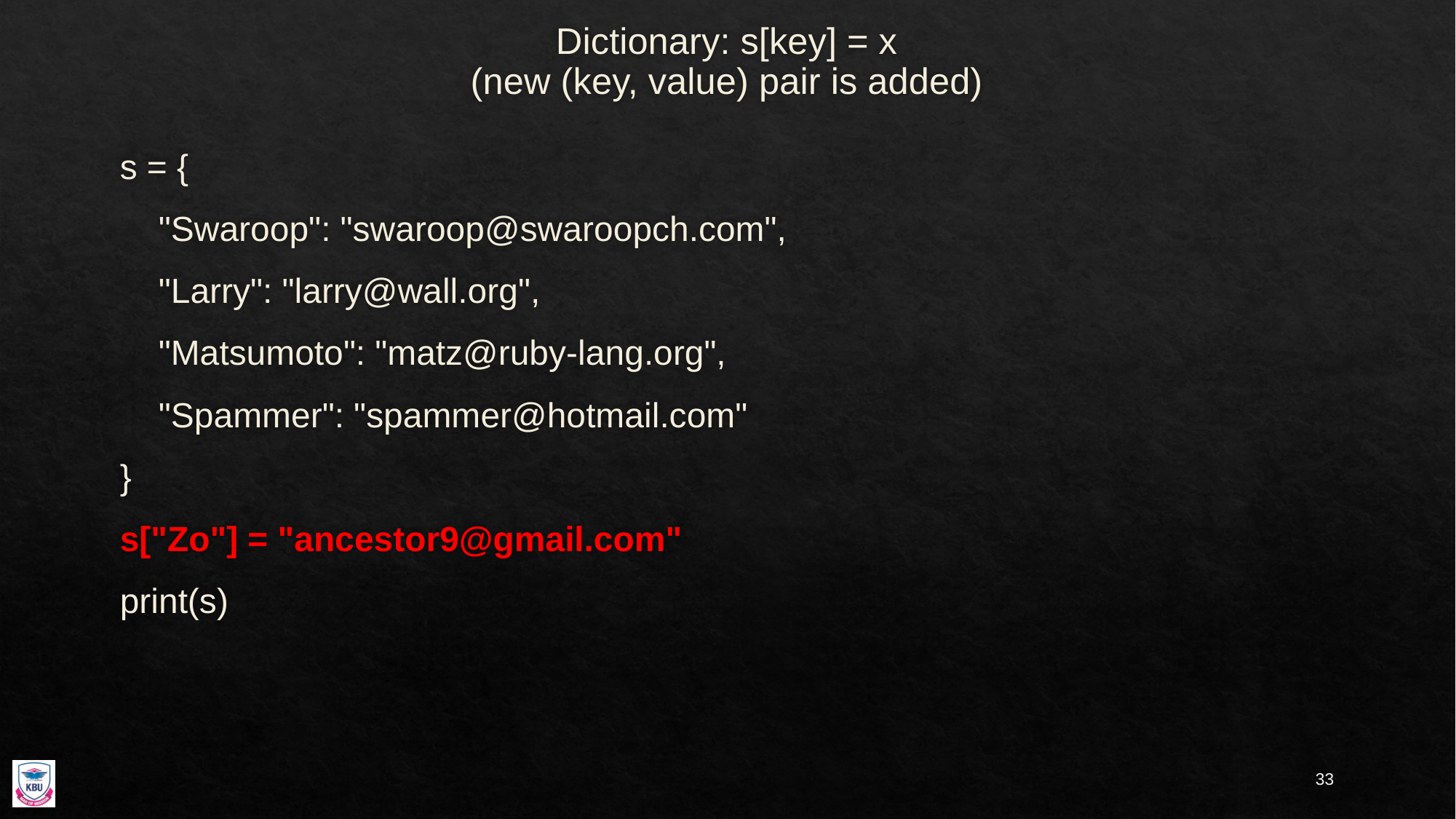

# Dictionary: s[key] = x (new (key, value) pair is added)
s = {
    "Swaroop": "swaroop@swaroopch.com",
    "Larry": "larry@wall.org",
    "Matsumoto": "matz@ruby-lang.org",
    "Spammer": "spammer@hotmail.com"
}
s["Zo"] = "ancestor9@gmail.com"
print(s)
33